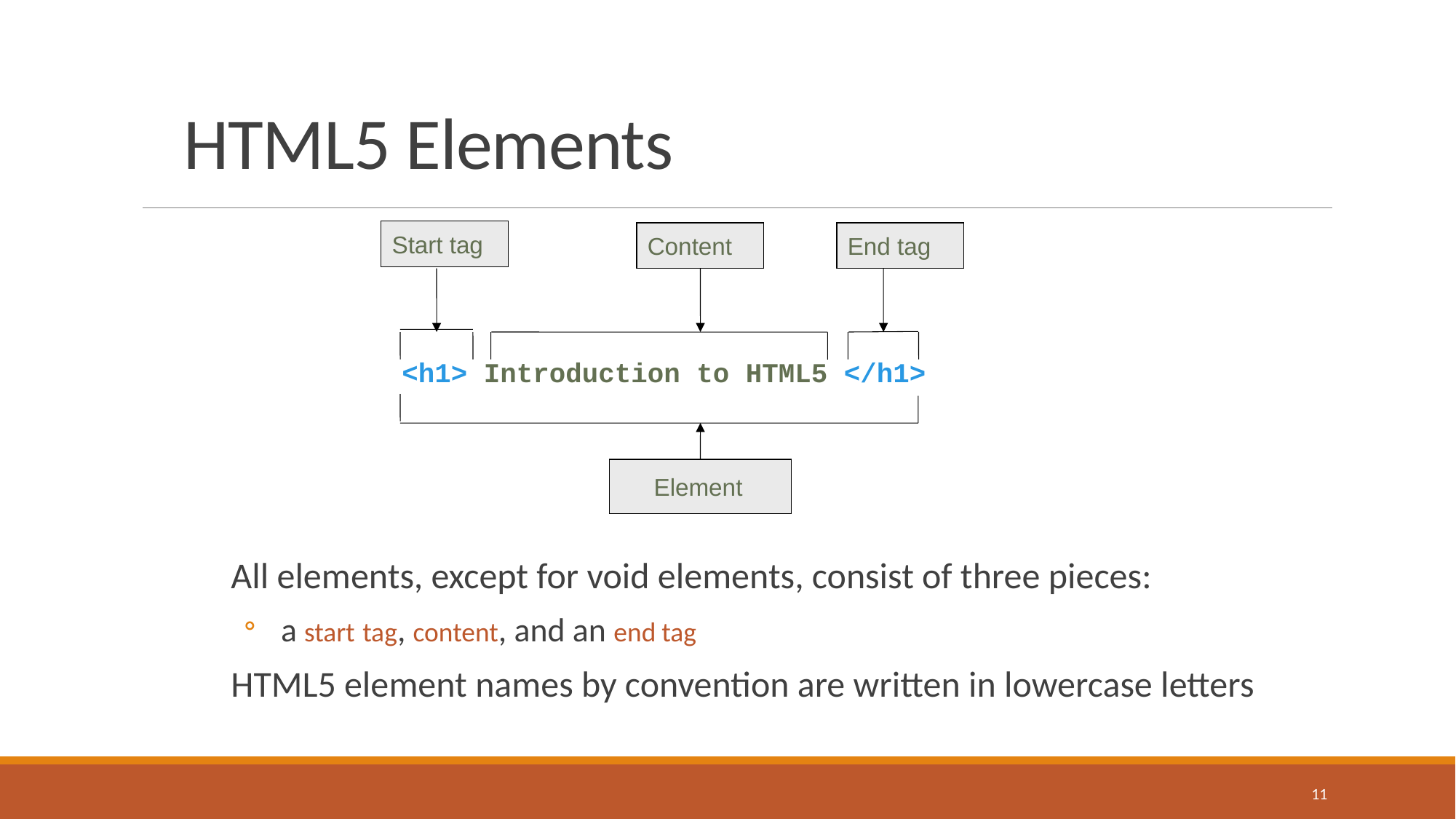

#
HTML5 Elements
Start tag
Content
End tag

<h1> Introduction to HTML5 </h1>

     Element
All elements, except for void elements, consist of three pieces:
  a start tag, content, and an end tag
HTML5 element names by convention are written in lowercase letters

11